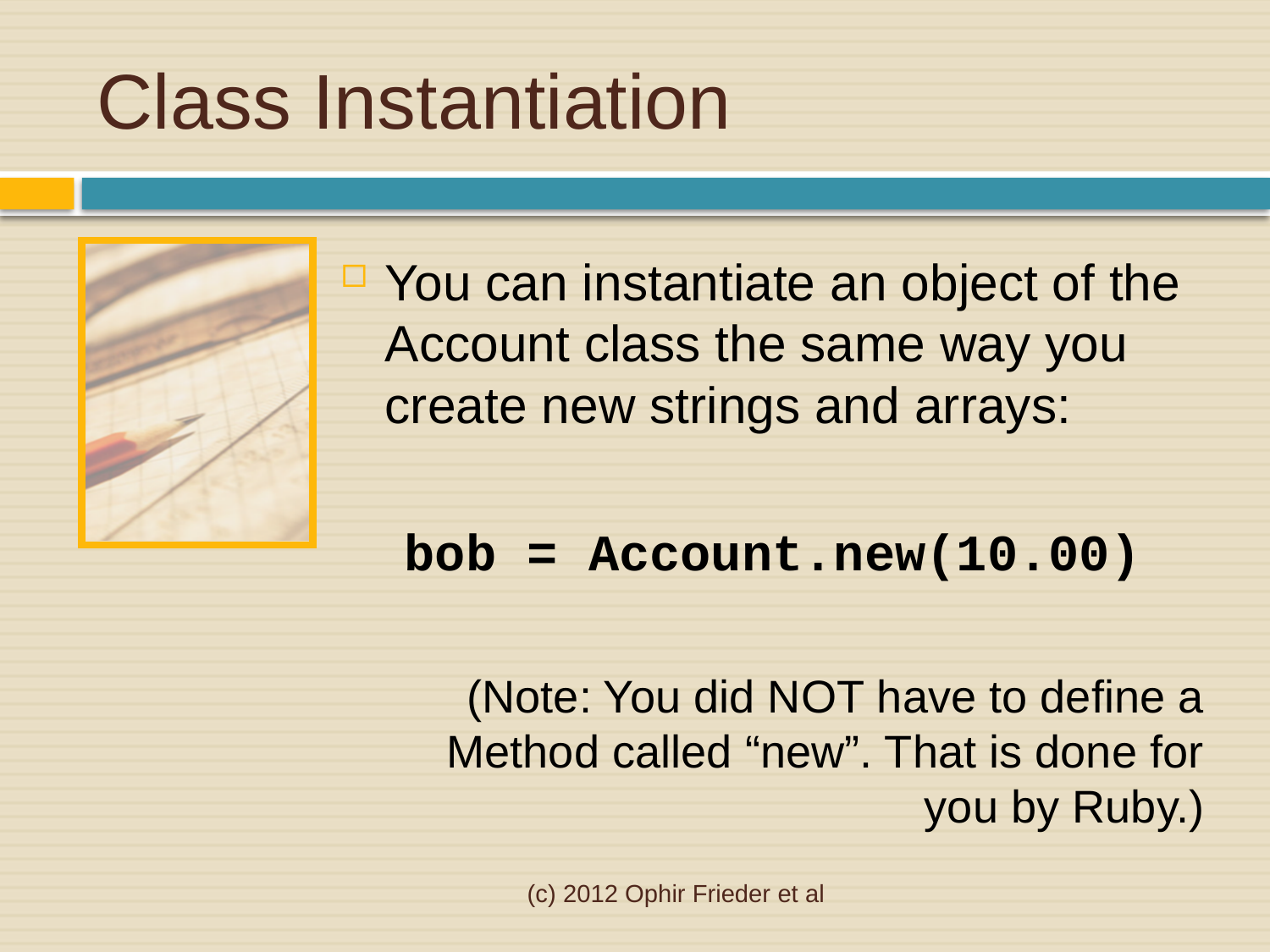

# Class Instantiation
You can instantiate an object of the Account class the same way you create new strings and arrays:

bob = Account.new(10.00)

(Note: You did NOT have to define a Method called “new”. That is done for you by Ruby.)

(c) 2012 Ophir Frieder et al